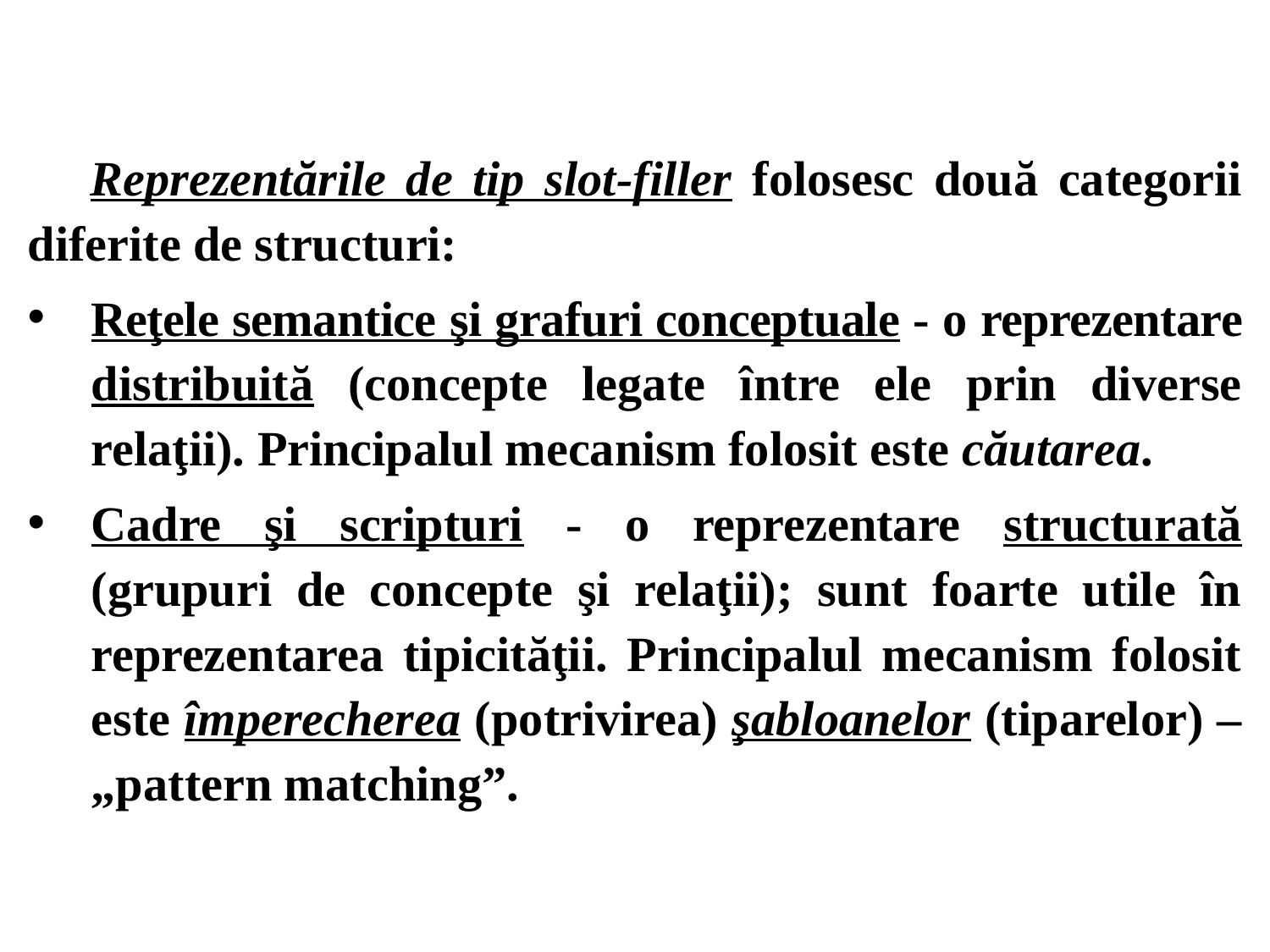

Reprezentările de tip slot-filler folosesc două categorii diferite de structuri:
Reţele semantice şi grafuri conceptuale - o reprezentare distribuită (concepte legate între ele prin diverse relaţii). Principalul mecanism folosit este căutarea.
Cadre şi scripturi - o reprezentare structurată (grupuri de concepte şi relaţii); sunt foarte utile în reprezentarea tipicităţii. Principalul mecanism folosit este împerecherea (potrivirea) şabloanelor (tiparelor) – „pattern matching”.